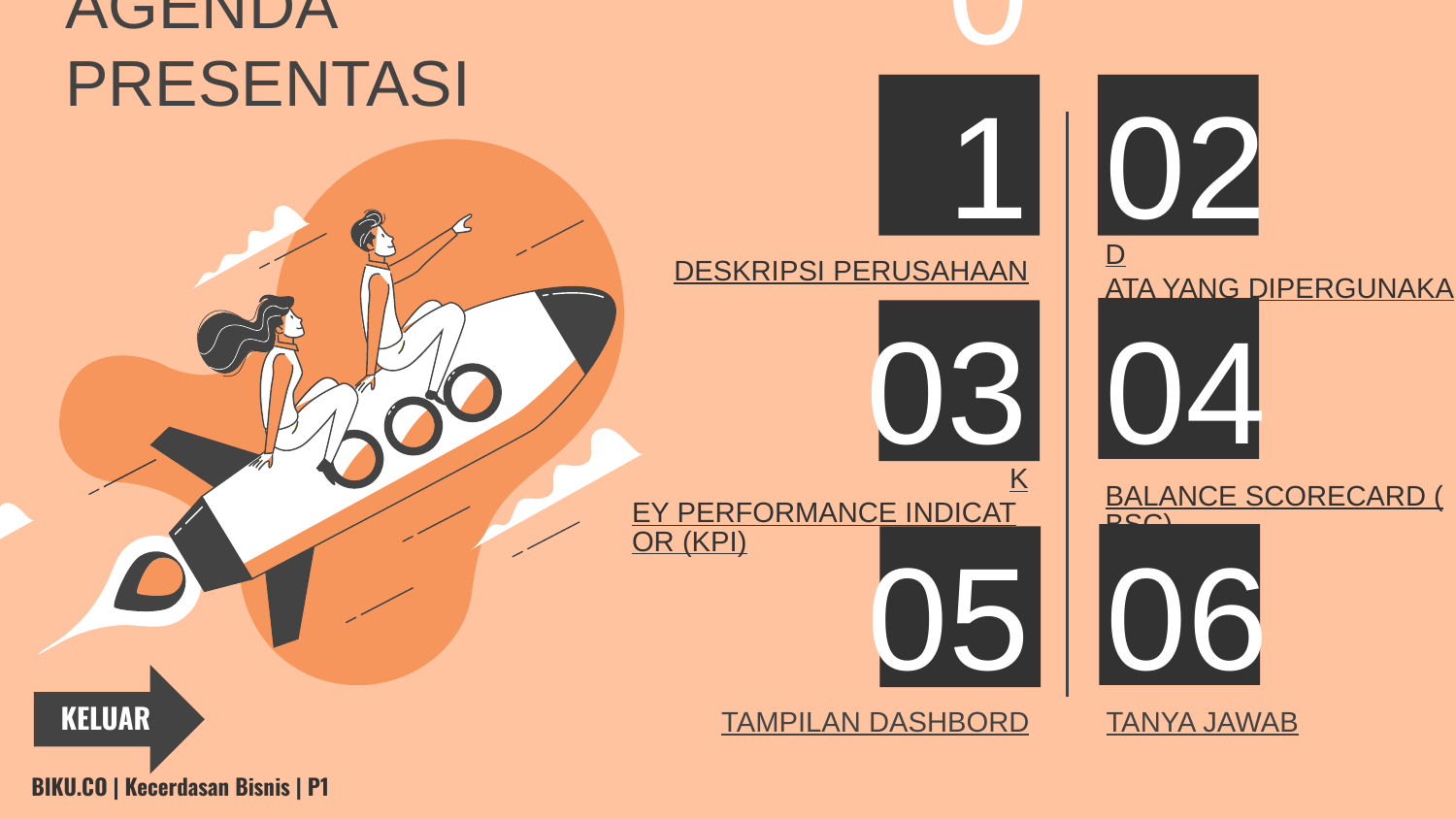

AGENDA PRESENTASI

01
02
DATA YANG DIPERGUNAKAN
# DESKRIPSI PERUSAHAAN

03
04
KEY PERFORMANCE INDICATOR (KPI)
BALANCE SCORECARD (BSC)

05
06
KELUAR
TAMPILAN DASHBORD
TANYA JAWAB
BIKU.CO | Kecerdasan Bisnis | P1